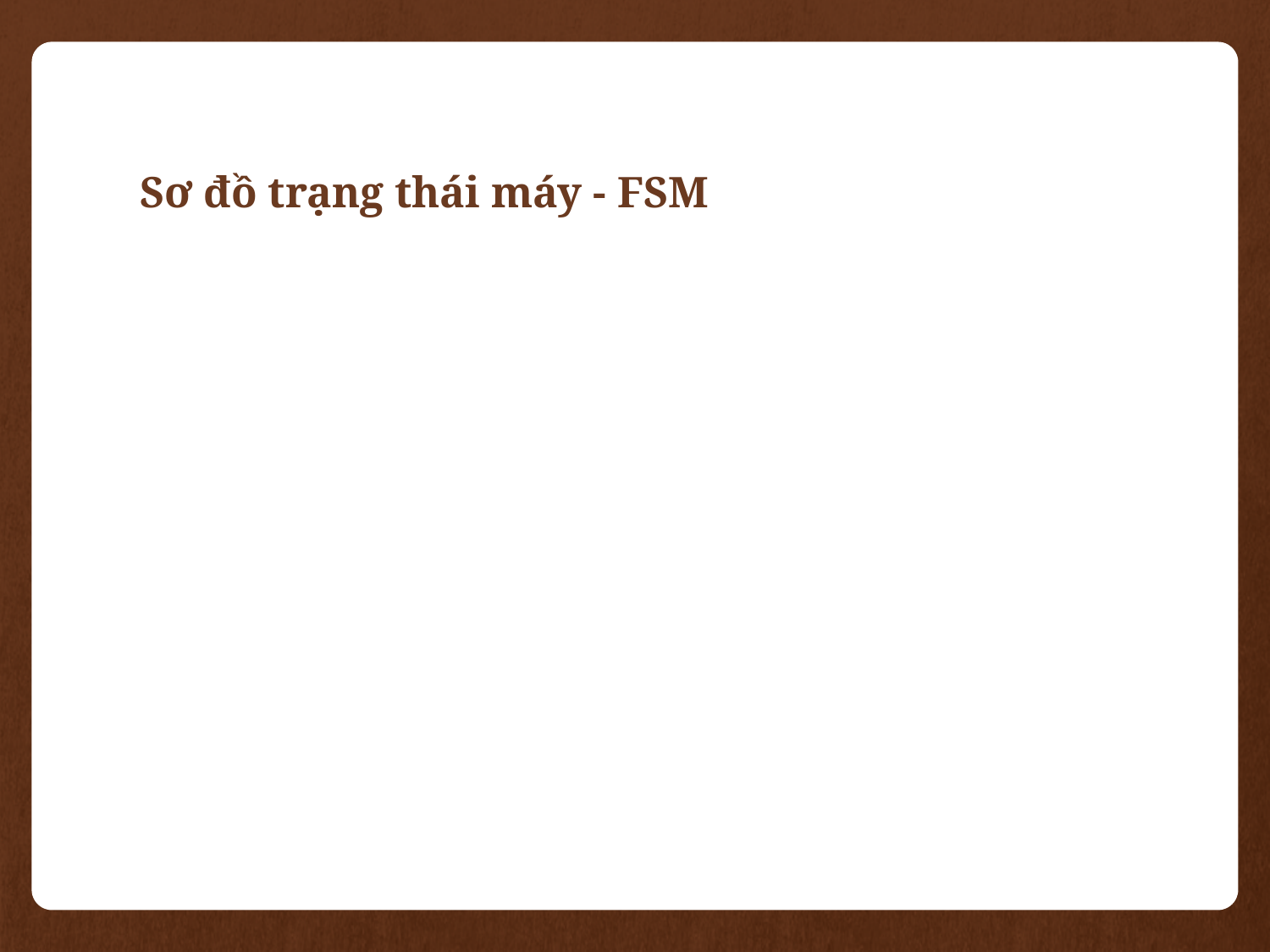

# Sơ đồ trạng thái máy - FSM